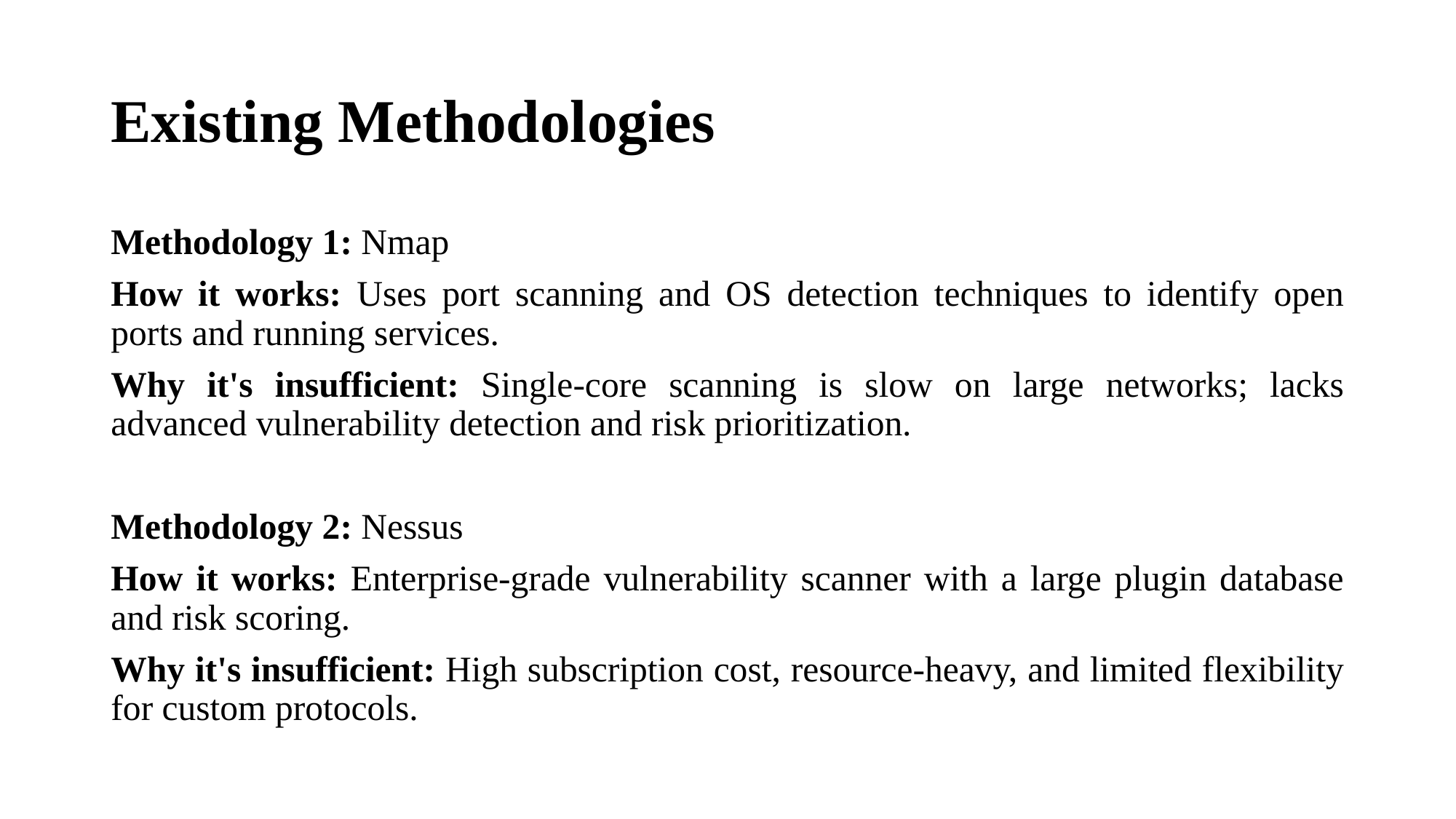

# Existing Methodologies
Methodology 1: Nmap
How it works: Uses port scanning and OS detection techniques to identify open ports and running services.
Why it's insufficient: Single-core scanning is slow on large networks; lacks advanced vulnerability detection and risk prioritization.

Methodology 2: Nessus
How it works: Enterprise-grade vulnerability scanner with a large plugin database and risk scoring.
Why it's insufficient: High subscription cost, resource-heavy, and limited flexibility for custom protocols.